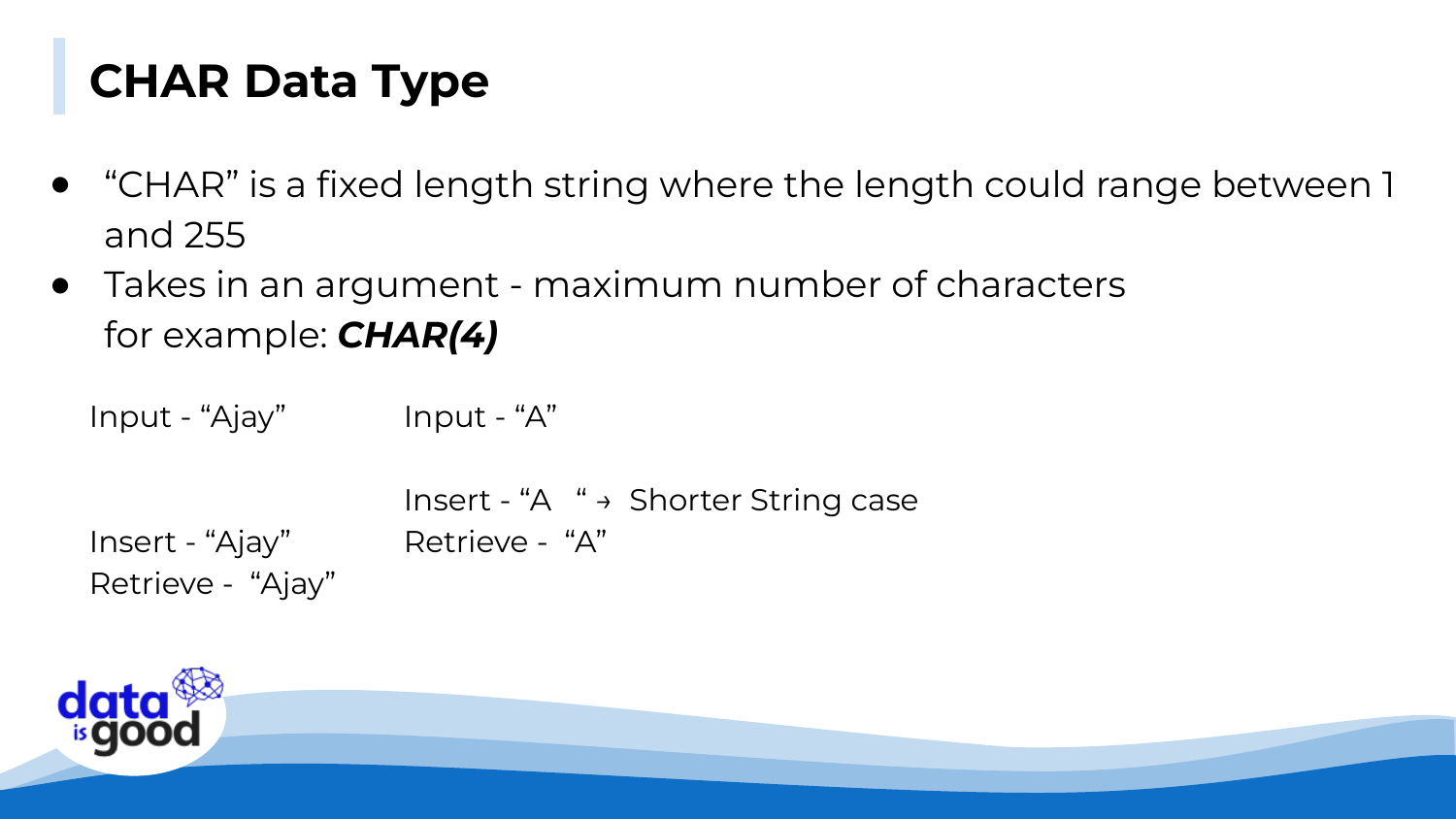

CHAR Data Type
“CHAR” is a fixed length string where the length could range between 1 and 255
Takes in an argument - maximum number of characters
for example: CHAR(4)

Input - “Ajay”
Insert - “Ajay”
Retrieve -  “Ajay”
Input - “A”
Insert - “A   “ →  Shorter String case
Retrieve -  “A”